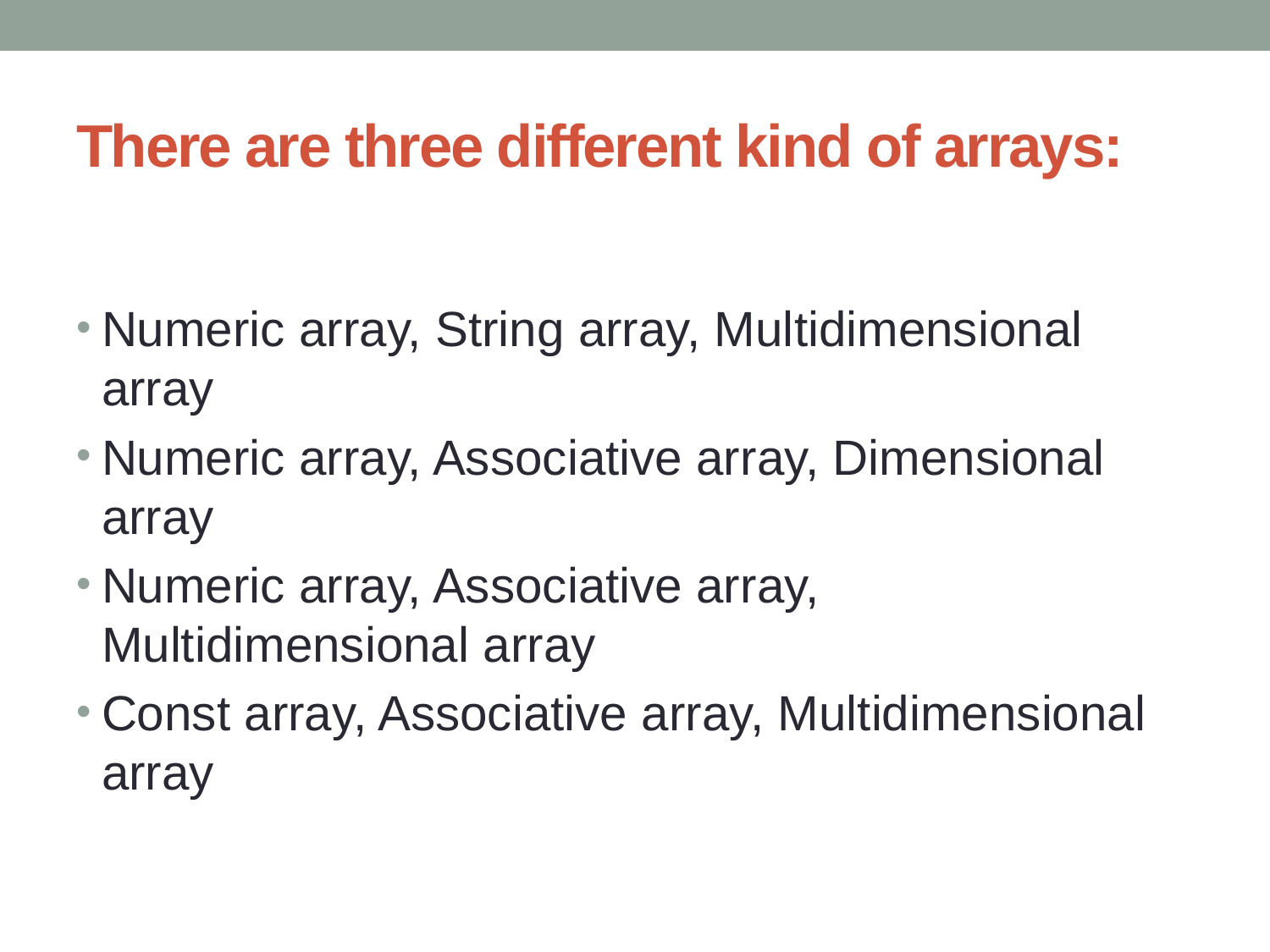

# There are three different kind of arrays:

Numeric array, String array, Multidimensional array
Numeric array, Associative array, Dimensional array
Numeric array, Associative array, Multidimensional array
Const array, Associative array, Multidimensional array